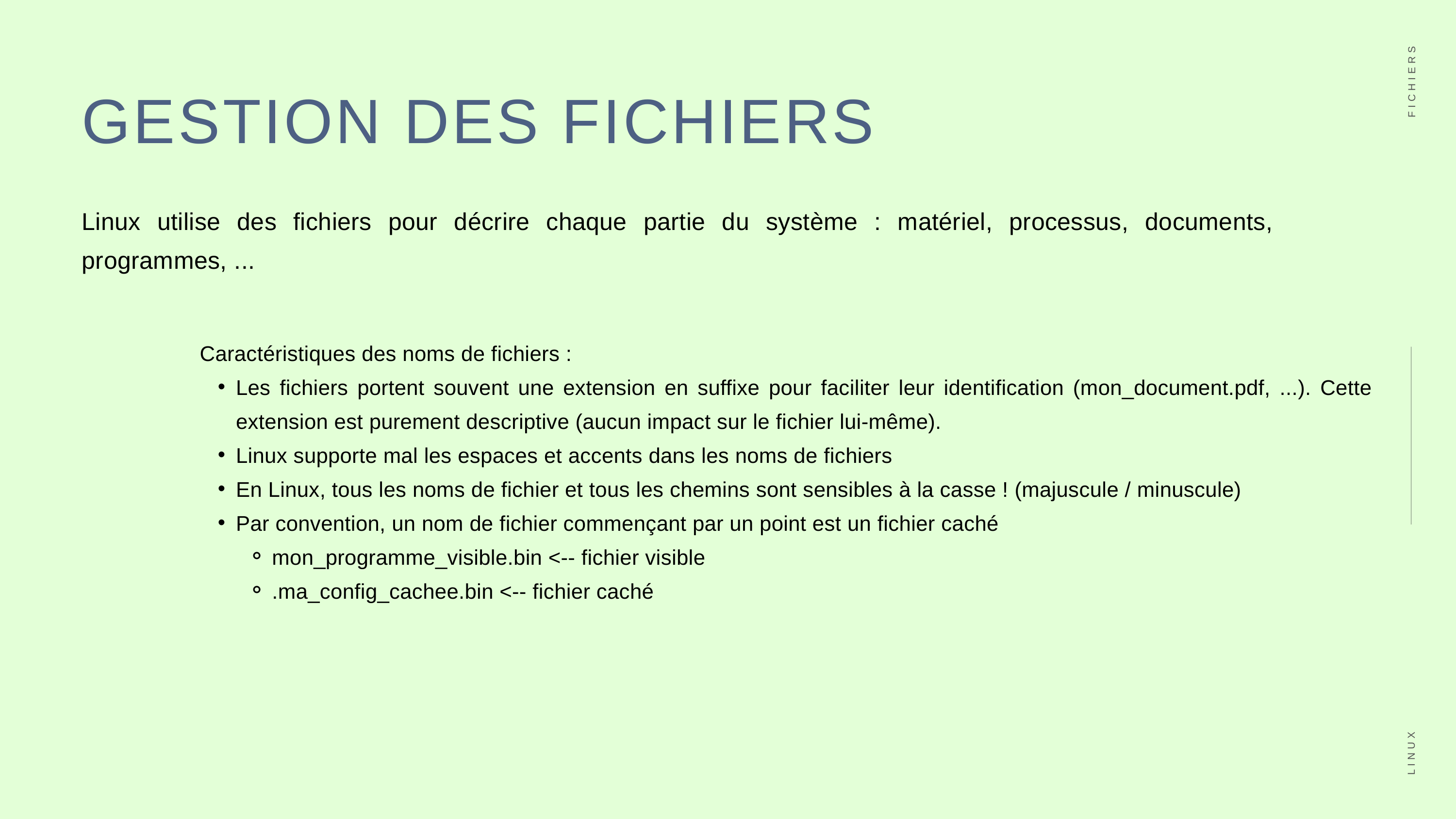

GESTION DES FICHIERS
FICHIERS
Linux utilise des fichiers pour décrire chaque partie du système : matériel, processus, documents, programmes, ...
Caractéristiques des noms de fichiers :
Les fichiers portent souvent une extension en suffixe pour faciliter leur identification (mon_document.pdf, ...). Cette extension est purement descriptive (aucun impact sur le fichier lui-même).
Linux supporte mal les espaces et accents dans les noms de fichiers
En Linux, tous les noms de fichier et tous les chemins sont sensibles à la casse ! (majuscule / minuscule)
Par convention, un nom de fichier commençant par un point est un fichier caché
mon_programme_visible.bin <-- fichier visible
.ma_config_cachee.bin <-- fichier caché

LINUX